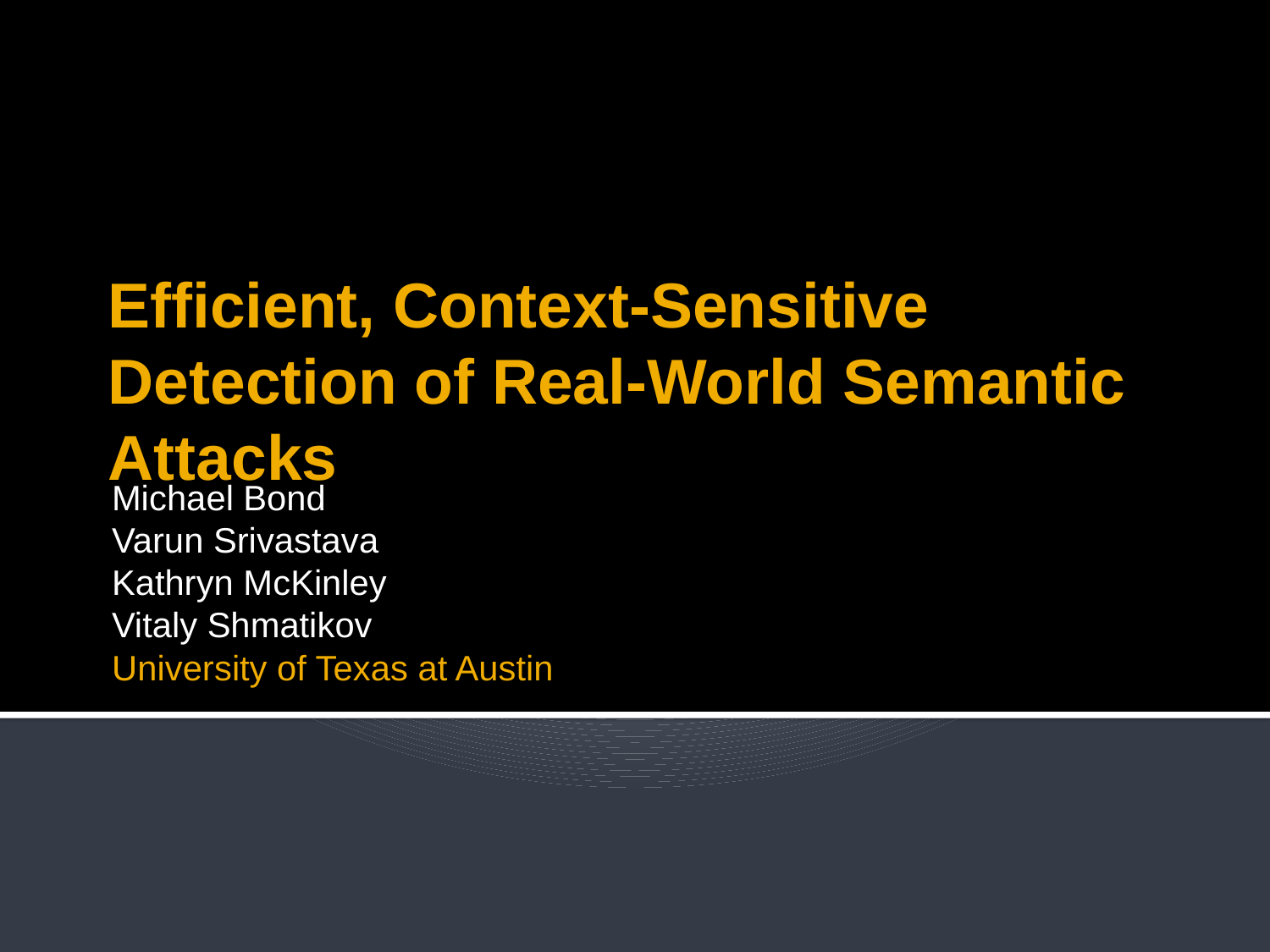

# Efficient, Context-Sensitive Detection of Real-World Semantic Attacks
Michael Bond
Varun Srivastava
Kathryn McKinley
Vitaly Shmatikov
University of Texas at Austin